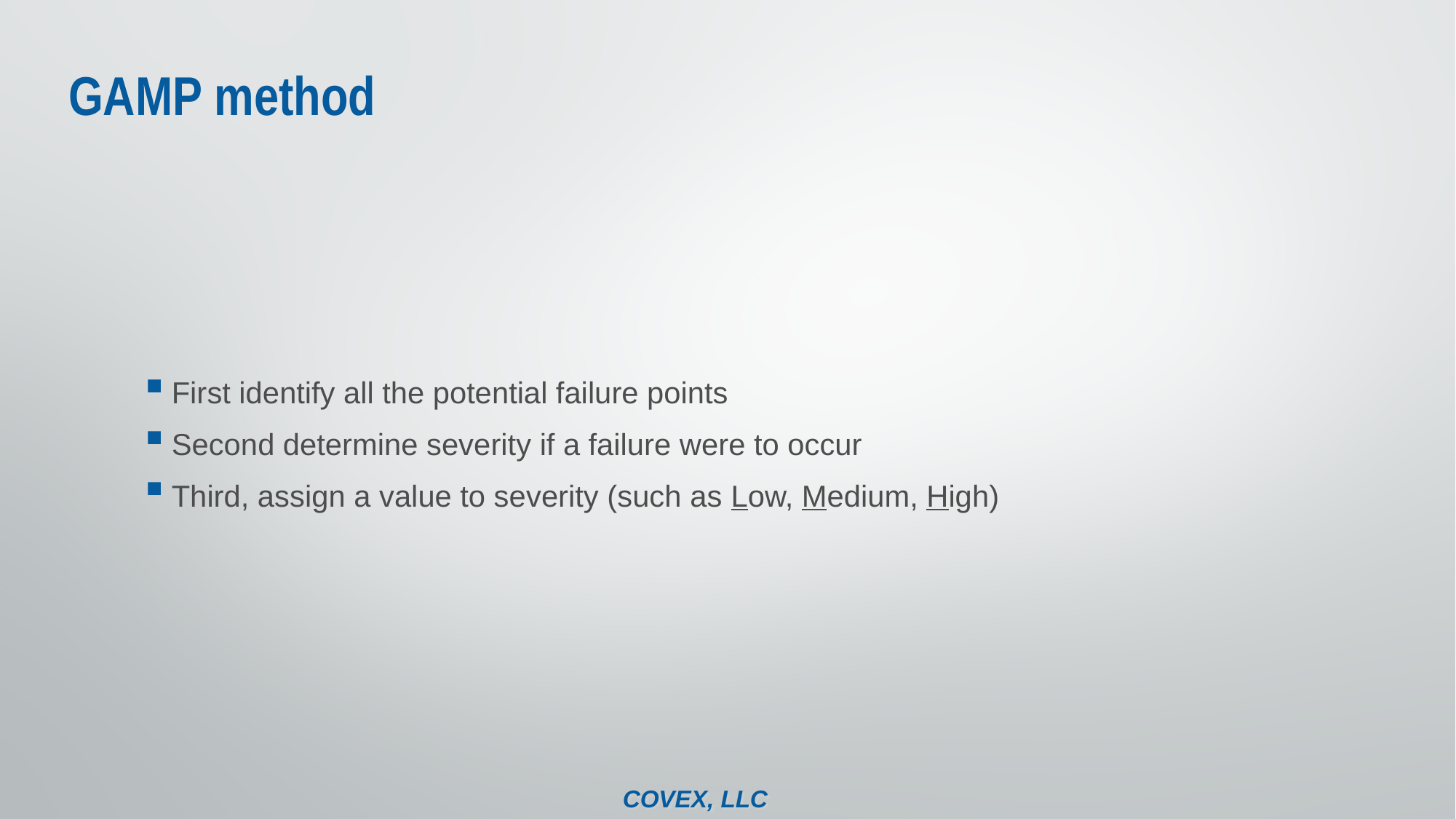

# GAMP method
First identify all the potential failure points
Second determine severity if a failure were to occur
Third, assign a value to severity (such as Low, Medium, High)